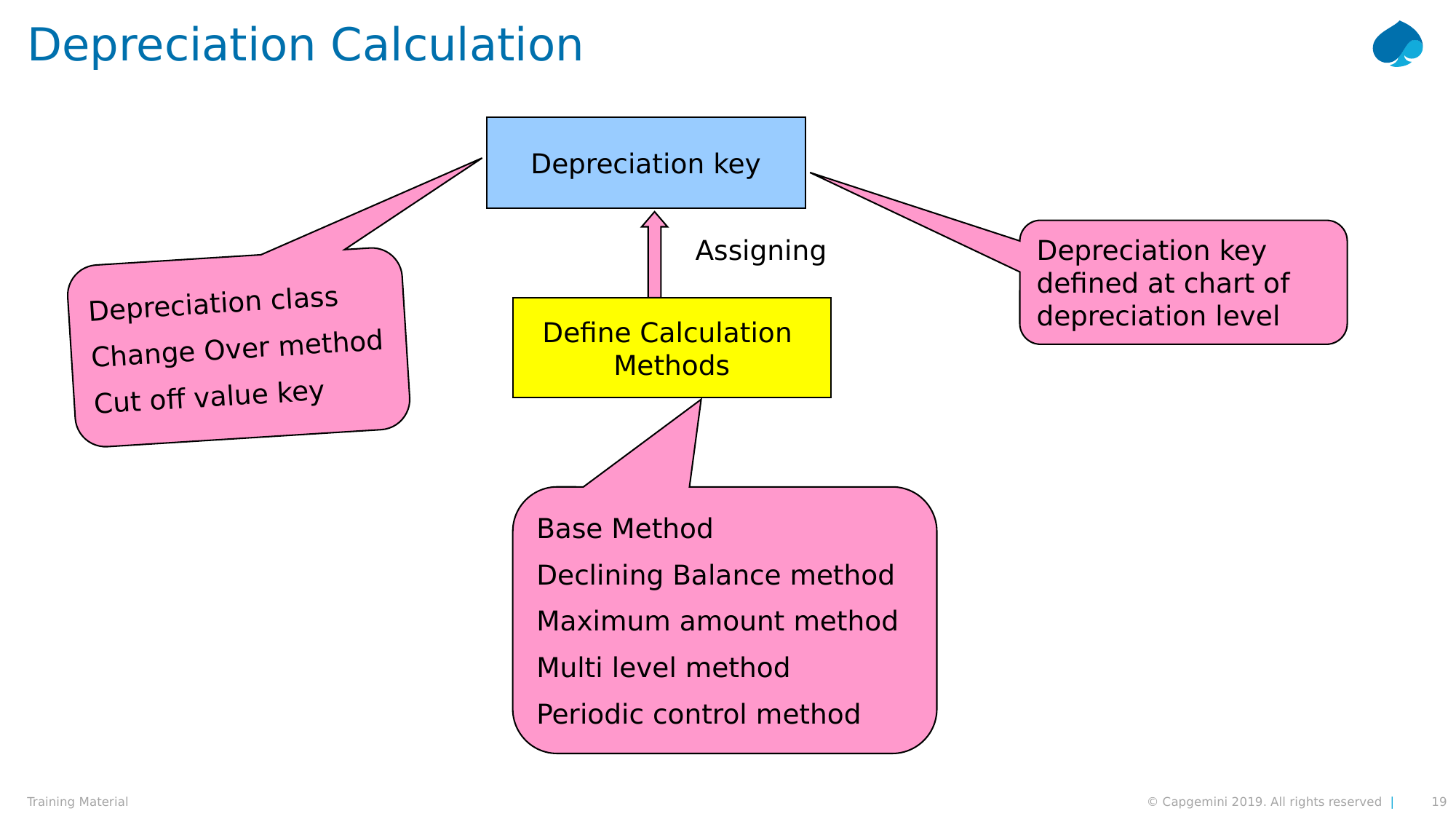

# Depreciation Calculation
Depreciation key

Depreciation key defined at chart of depreciation level
Assigning
Depreciation class
Change Over method
Cut off value key
Define Calculation
Methods
Base Method
Declining Balance method
Maximum amount method
Multi level method
Periodic control method